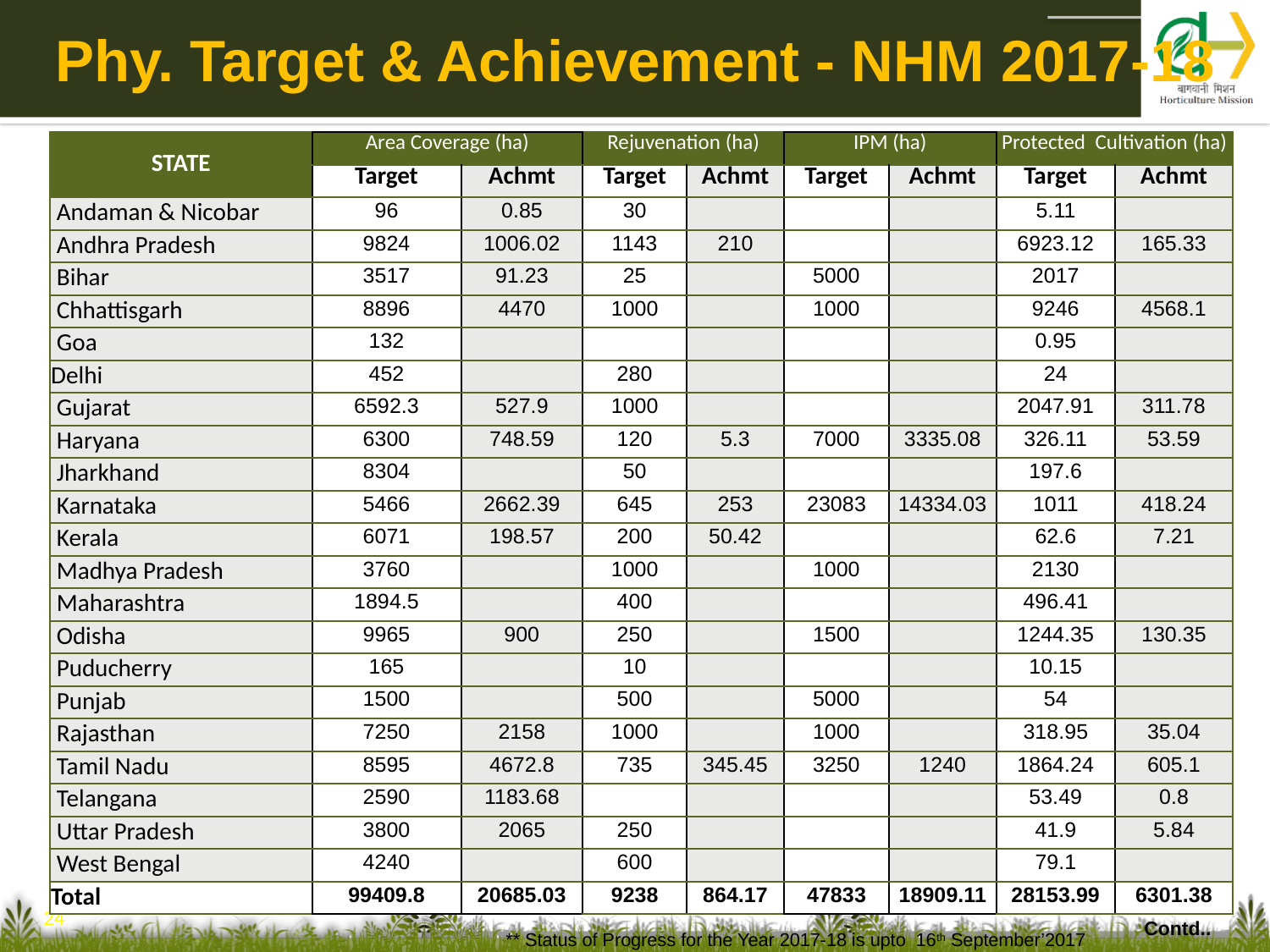

# Phy. Target & Achievement - NHM 2017-18
| STATE | Area Coverage (ha) |  | Rejuvenation (ha) |  | IPM (ha) |  | Protected Cultivation (ha) |  |
| --- | --- | --- | --- | --- | --- | --- | --- | --- |
|  | Target | Achmt | Target | Achmt | Target | Achmt | Target | Achmt |
| Andaman & Nicobar | 96 | 0.85 | 30 |  |  |  | 5.11 |  |
| Andhra Pradesh | 9824 | 1006.02 | 1143 | 210 |  |  | 6923.12 | 165.33 |
| Bihar | 3517 | 91.23 | 25 |  | 5000 |  | 2017 |  |
| Chhattisgarh | 8896 | 4470 | 1000 |  | 1000 |  | 9246 | 4568.1 |
| Goa | 132 |  |  |  |  |  | 0.95 |  |
| Delhi | 452 |  | 280 |  |  |  | 24 |  |
| Gujarat | 6592.3 | 527.9 | 1000 |  |  |  | 2047.91 | 311.78 |
| Haryana | 6300 | 748.59 | 120 | 5.3 | 7000 | 3335.08 | 326.11 | 53.59 |
| Jharkhand | 8304 |  | 50 |  |  |  | 197.6 |  |
| Karnataka | 5466 | 2662.39 | 645 | 253 | 23083 | 14334.03 | 1011 | 418.24 |
| Kerala | 6071 | 198.57 | 200 | 50.42 |  |  | 62.6 | 7.21 |
| Madhya Pradesh | 3760 |  | 1000 |  | 1000 |  | 2130 |  |
| Maharashtra | 1894.5 |  | 400 |  |  |  | 496.41 |  |
| Odisha | 9965 | 900 | 250 |  | 1500 |  | 1244.35 | 130.35 |
| Puducherry | 165 |  | 10 |  |  |  | 10.15 |  |
| Punjab | 1500 |  | 500 |  | 5000 |  | 54 |  |
| Rajasthan | 7250 | 2158 | 1000 |  | 1000 |  | 318.95 | 35.04 |
| Tamil Nadu | 8595 | 4672.8 | 735 | 345.45 | 3250 | 1240 | 1864.24 | 605.1 |
| Telangana | 2590 | 1183.68 |  |  |  |  | 53.49 | 0.8 |
| Uttar Pradesh | 3800 | 2065 | 250 |  |  |  | 41.9 | 5.84 |
| West Bengal | 4240 |  | 600 |  |  |  | 79.1 |  |
| Total | 99409.8 | 20685.03 | 9238 | 864.17 | 47833 | 18909.11 | 28153.99 | 6301.38 |
24
| Contd.. |
| --- |
** Status of Progress for the Year 2017-18 is upto  16th September’2017